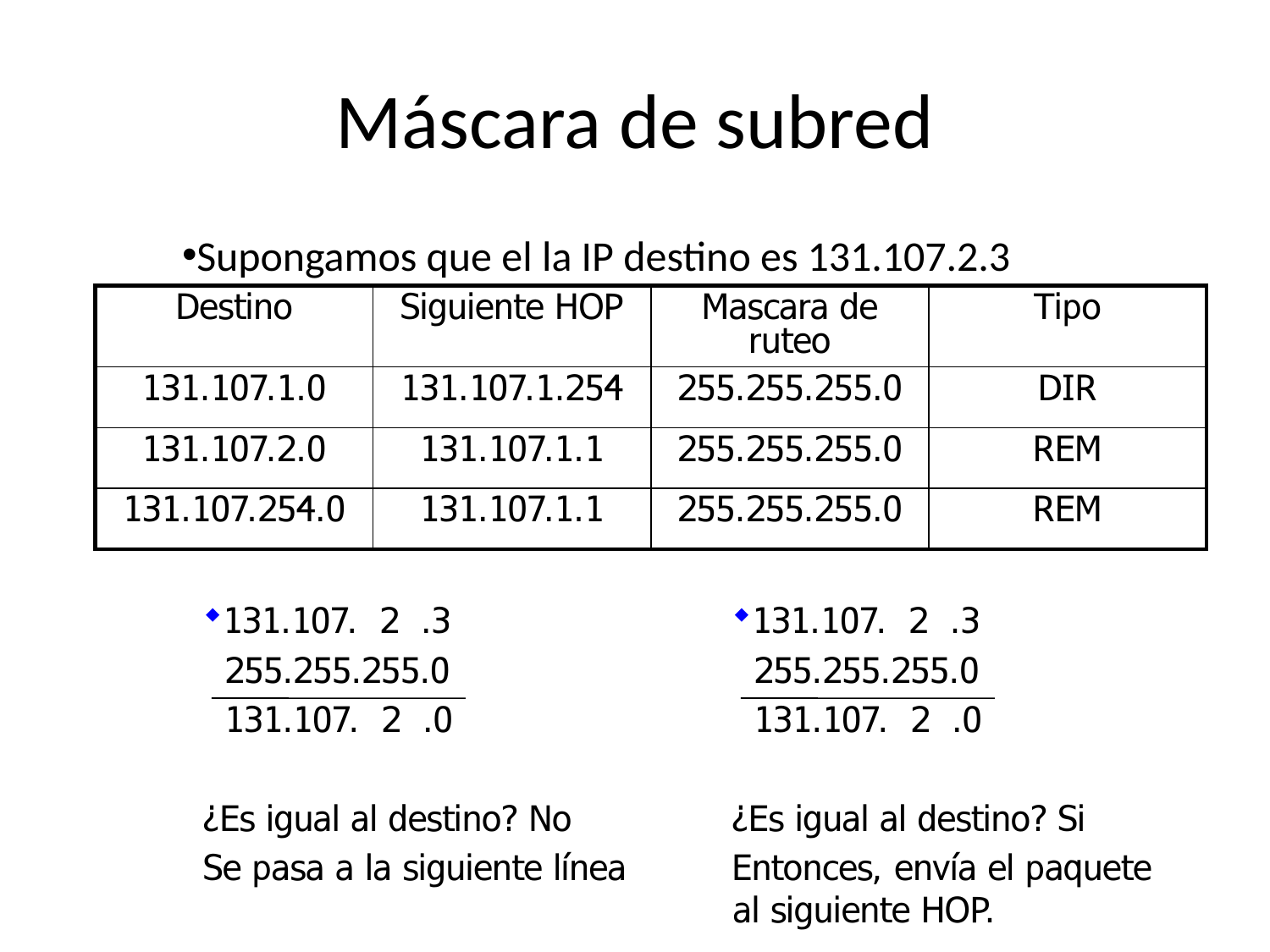

# Máscara de subred
Supongamos que el la IP destino es 131.107.2.3

| Destino | Siguiente HOP | Mascara de ruteo | Tipo |
| --- | --- | --- | --- |
| 131.107.1.0 | 131.107.1.254 | 255.255.255.0 | DIR |
| 131.107.2.0 | 131.107.1.1 | 255.255.255.0 | REM |
| 131.107.254.0 | 131.107.1.1 | 255.255.255.0 | REM |
131.107.  2  .3
  255.255.255.0
  131.107.  2  .0

¿Es igual al destino? No
Se pasa a la siguiente línea
131.107.  2  .3
  255.255.255.0
  131.107.  2  .0

¿Es igual al destino? Si
Entonces, envía el paquete al siguiente HOP.